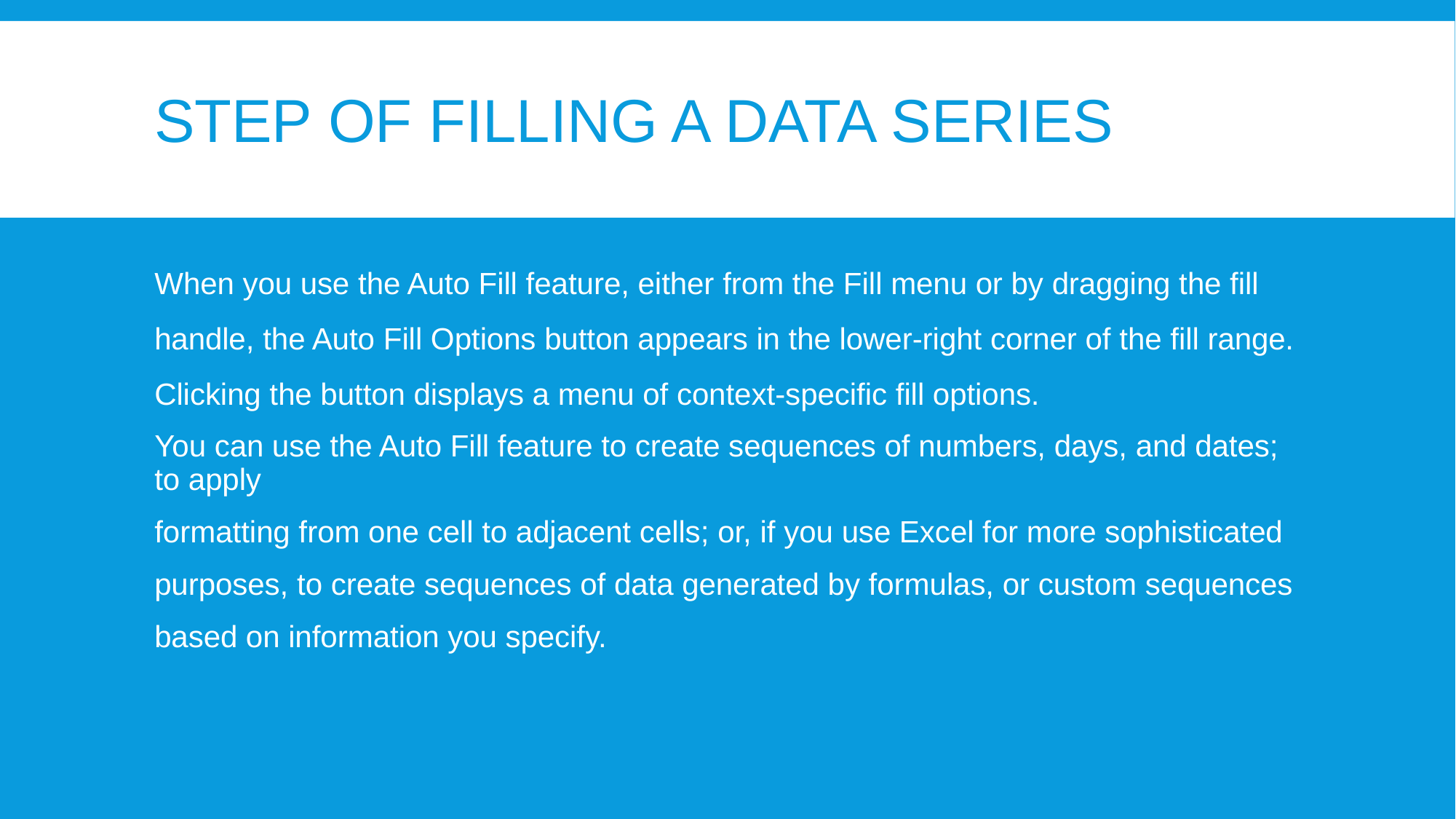

# Step of Filling a Data Series
When you use the Auto Fill feature, either from the Fill menu or by dragging the fill handle, the Auto Fill Options button appears in the lower-right corner of the fill range. Clicking the button displays a menu of context-specific fill options.
You can use the Auto Fill feature to create sequences of numbers, days, and dates; to apply
formatting from one cell to adjacent cells; or, if you use Excel for more sophisticated
purposes, to create sequences of data generated by formulas, or custom sequences
based on information you specify.